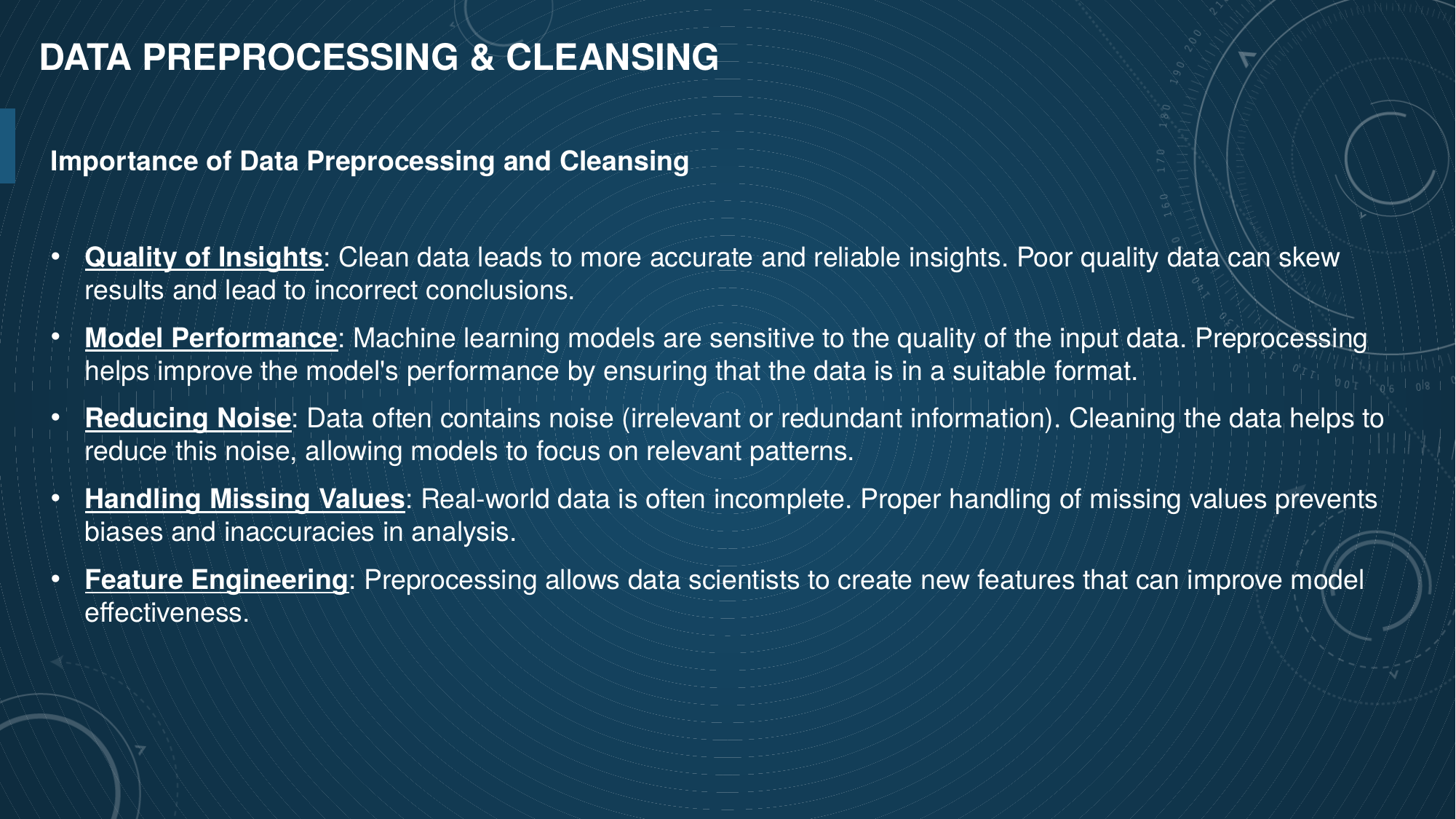

# Data preprocessing & cleansing
Importance of Data Preprocessing and Cleansing

Quality of Insights: Clean data leads to more accurate and reliable insights. Poor quality data can skew results and lead to incorrect conclusions.
Model Performance: Machine learning models are sensitive to the quality of the input data. Preprocessing helps improve the model's performance by ensuring that the data is in a suitable format.
Reducing Noise: Data often contains noise (irrelevant or redundant information). Cleaning the data helps to reduce this noise, allowing models to focus on relevant patterns.
Handling Missing Values: Real-world data is often incomplete. Proper handling of missing values prevents biases and inaccuracies in analysis.
Feature Engineering: Preprocessing allows data scientists to create new features that can improve model effectiveness.